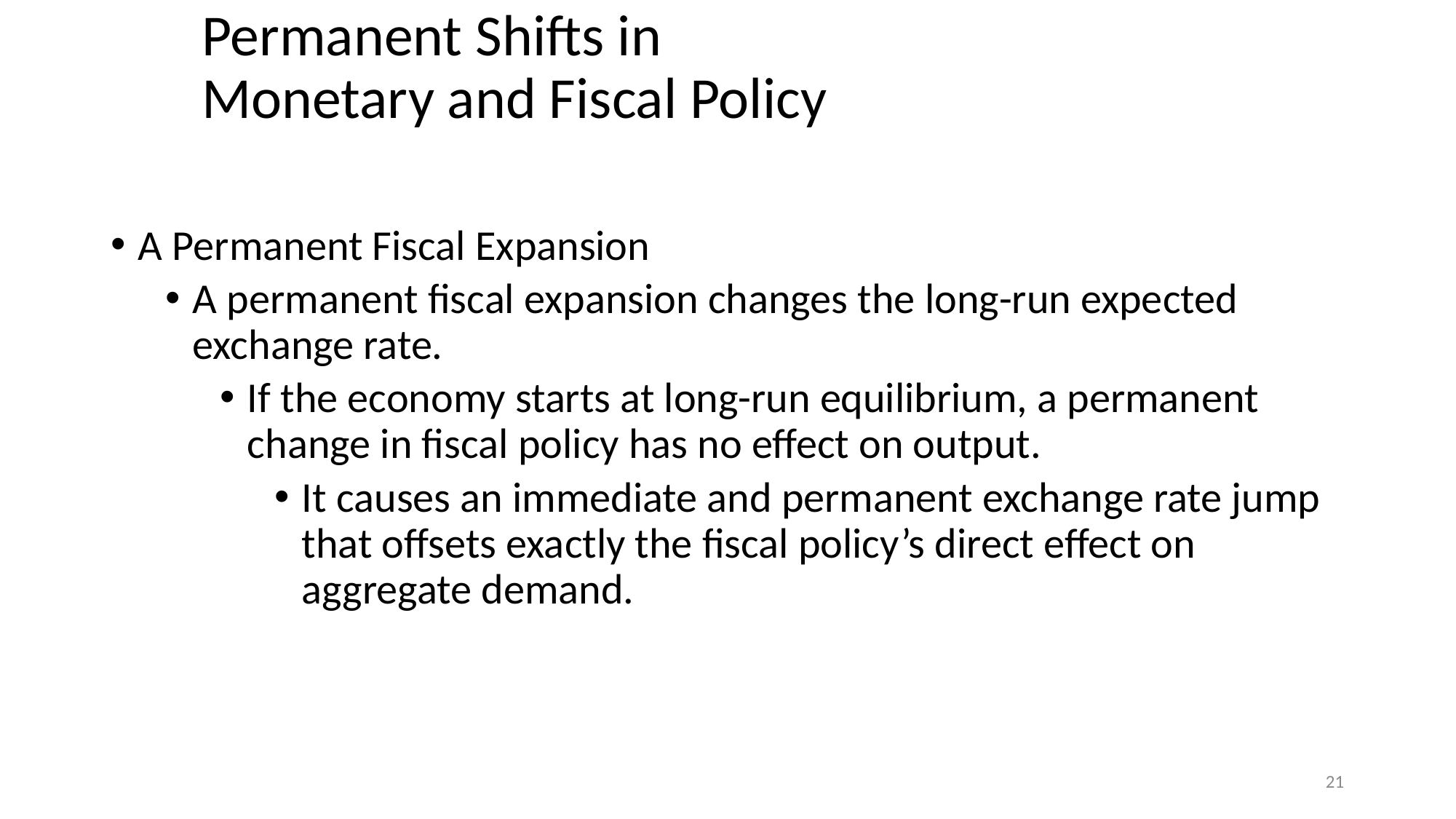

# Permanent Shifts in Monetary and Fiscal Policy
A Permanent Fiscal Expansion
A permanent fiscal expansion changes the long-run expected exchange rate.
If the economy starts at long-run equilibrium, a permanent change in fiscal policy has no effect on output.
It causes an immediate and permanent exchange rate jump that offsets exactly the fiscal policy’s direct effect on aggregate demand.

21